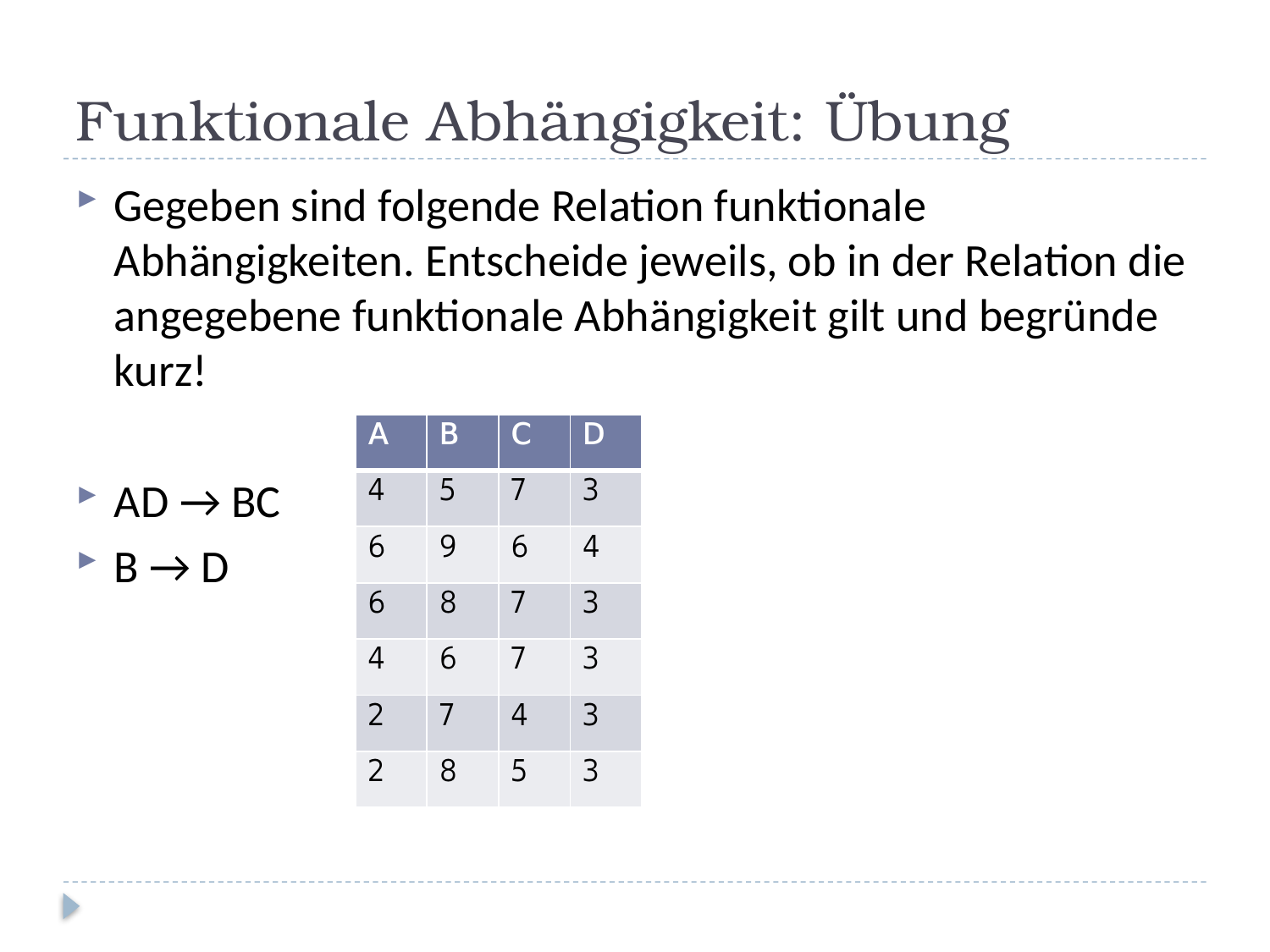

# Funktionale Abhängigkeit: Übung
Gegeben sind folgende Relation funktionale Abhängigkeiten. Entscheide jeweils, ob in der Relation die angegebene funktionale Abhängigkeit gilt und begründe kurz!

AD → BC
B → D
| A | B | C | D |
| --- | --- | --- | --- |
| 4 | 5 | 7 | 3 |
| 6 | 9 | 6 | 4 |
| 6 | 8 | 7 | 3 |
| 4 | 6 | 7 | 3 |
| 2 | 7 | 4 | 3 |
| 2 | 8 | 5 | 3 |